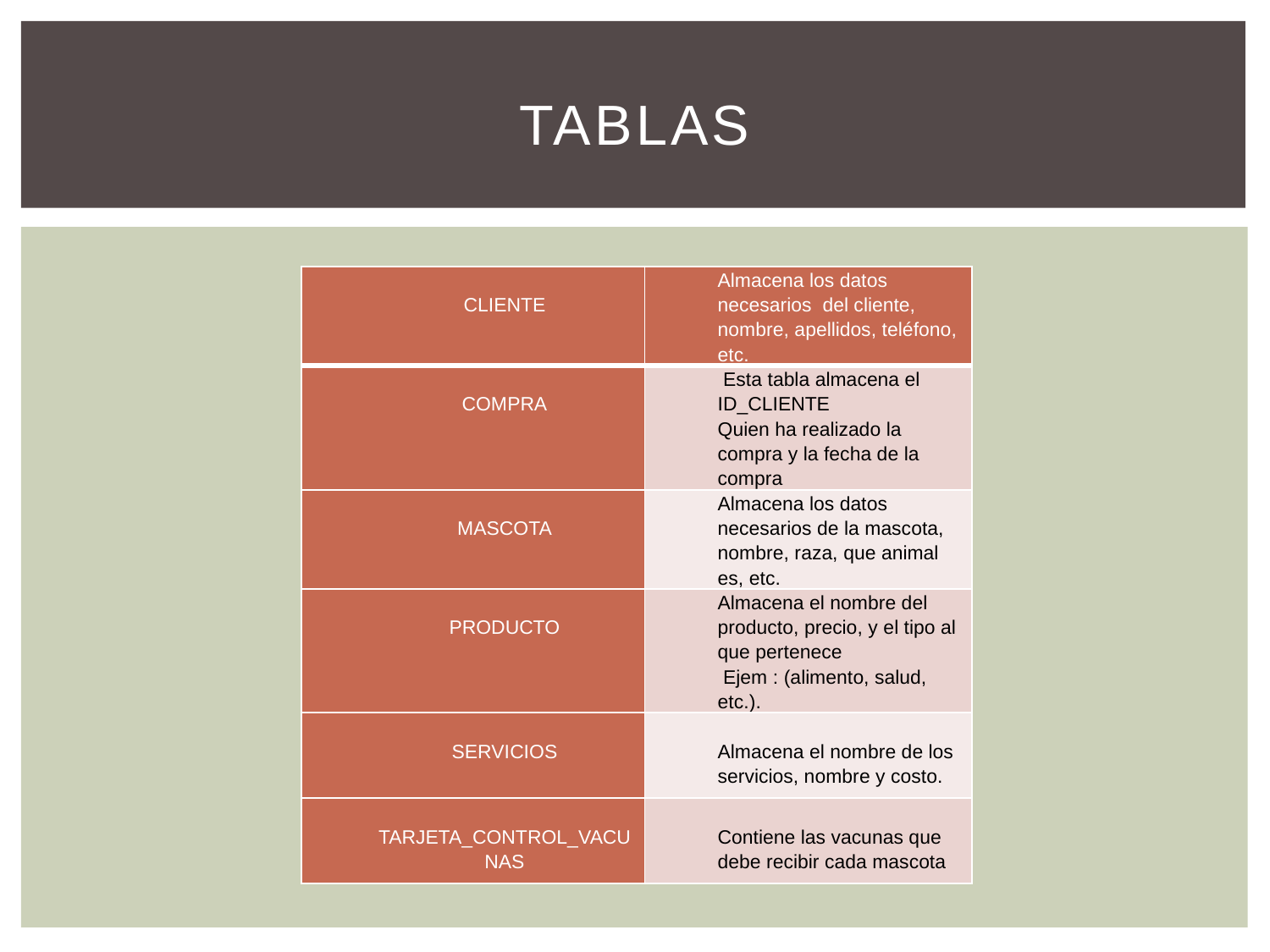

# tablas
| CLIENTE | Almacena los datos necesarios del cliente, nombre, apellidos, teléfono, etc. |
| --- | --- |
| COMPRA | Esta tabla almacena el ID\_CLIENTE Quien ha realizado la compra y la fecha de la compra |
| MASCOTA | Almacena los datos necesarios de la mascota, nombre, raza, que animal es, etc. |
| PRODUCTO | Almacena el nombre del producto, precio, y el tipo al que pertenece Ejem : (alimento, salud, etc.). |
| SERVICIOS | Almacena el nombre de los servicios, nombre y costo. |
| TARJETA\_CONTROL\_VACUNAS | Contiene las vacunas que debe recibir cada mascota |